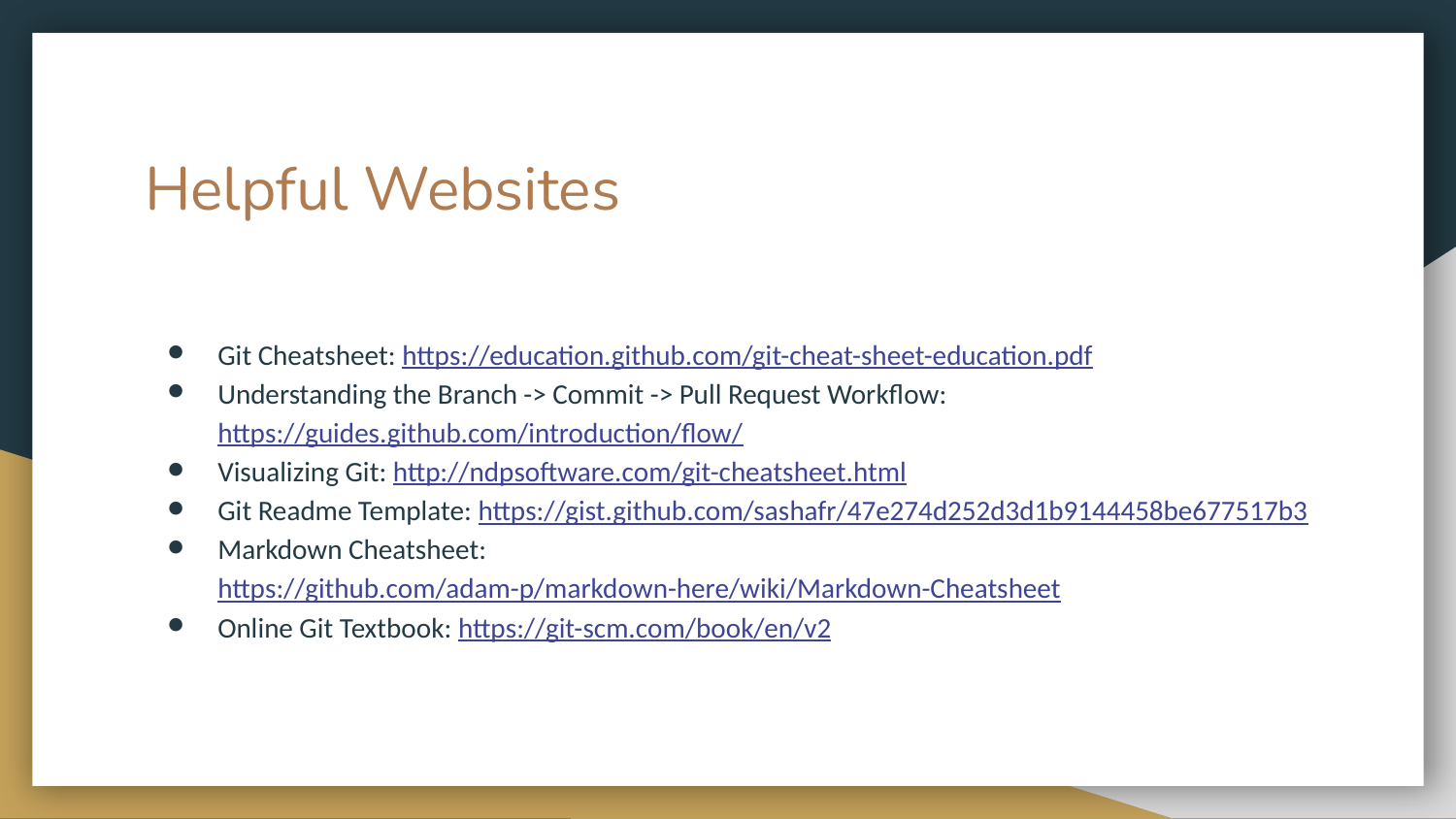

# Helpful Websites
Git Cheatsheet: https://education.github.com/git-cheat-sheet-education.pdf
Understanding the Branch -> Commit -> Pull Request Workflow: https://guides.github.com/introduction/flow/
Visualizing Git: http://ndpsoftware.com/git-cheatsheet.html
Git Readme Template: https://gist.github.com/sashafr/47e274d252d3d1b9144458be677517b3
Markdown Cheatsheet: https://github.com/adam-p/markdown-here/wiki/Markdown-Cheatsheet
Online Git Textbook: https://git-scm.com/book/en/v2